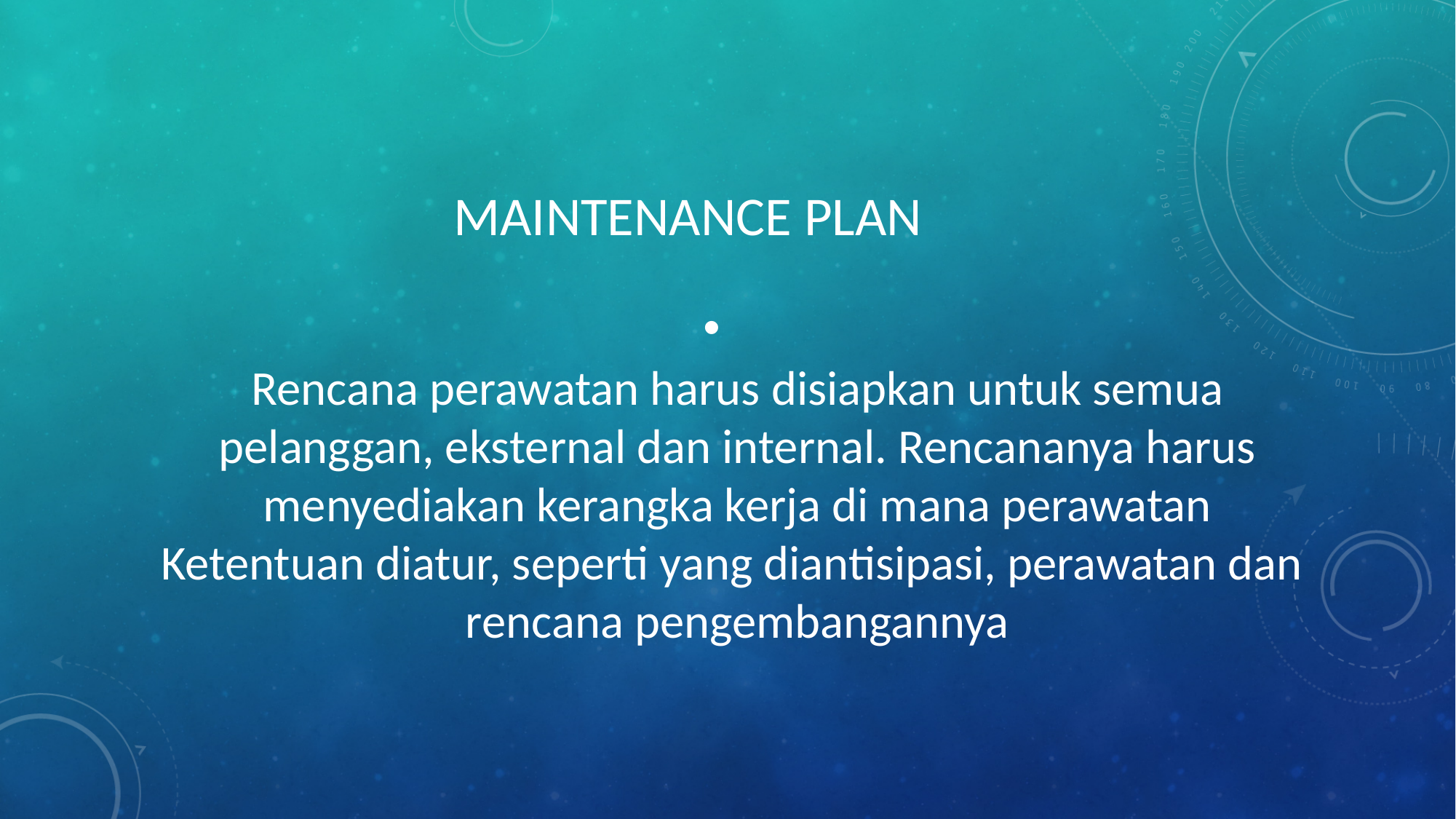

# Maintenance plan
Rencana perawatan harus disiapkan untuk semua pelanggan, eksternal dan internal. Rencananya harus menyediakan kerangka kerja di mana perawatan Ketentuan diatur, seperti yang diantisipasi, perawatan dan  rencana pengembangannya